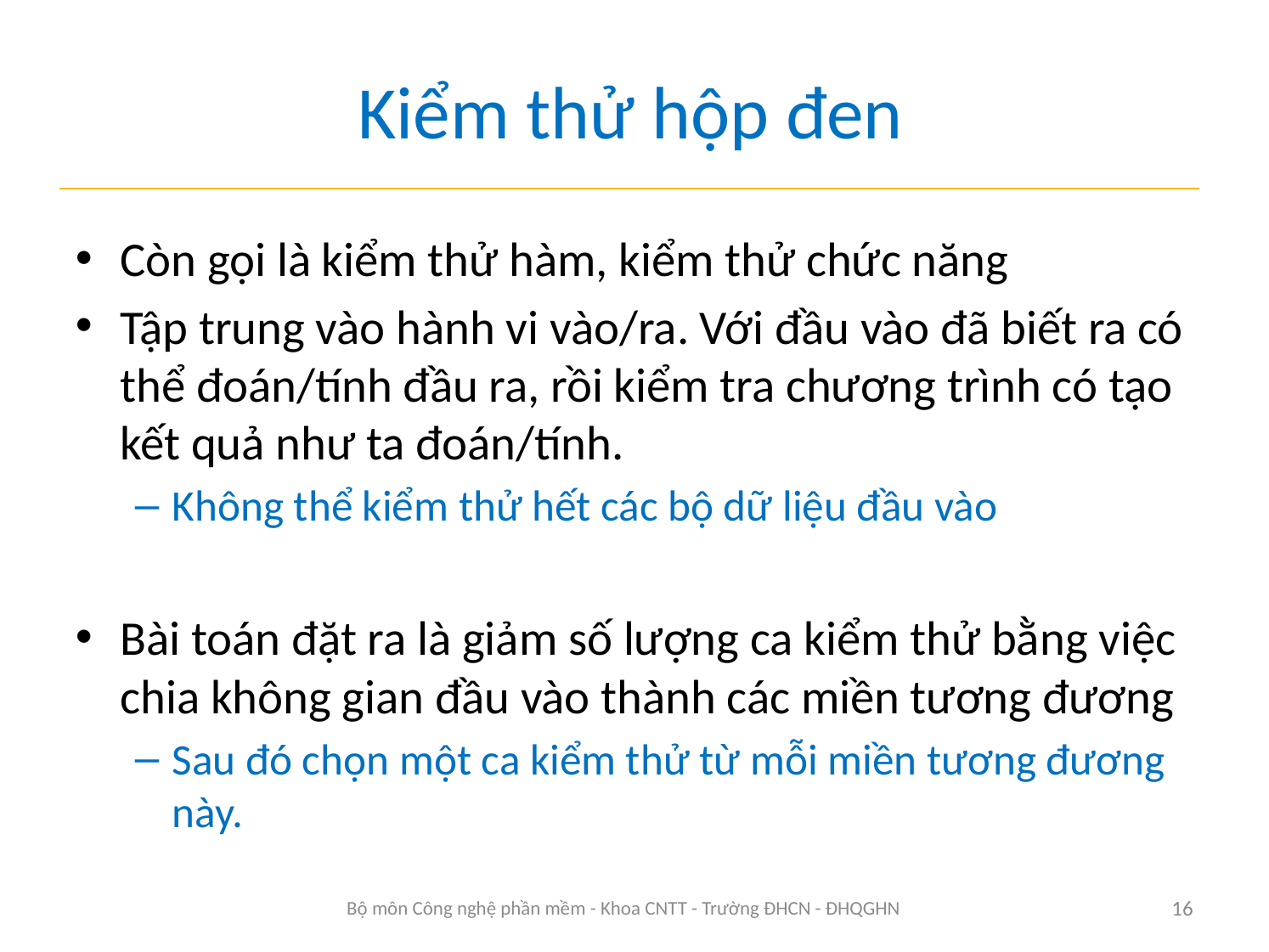

# Kiểm thử hộp đen
Còn gọi là kiểm thử hàm, kiểm thử chức năng
Tập trung vào hành vi vào/ra. Với đầu vào đã biết ra có thể đoán/tính đầu ra, rồi kiểm tra chương trình có tạo kết quả như ta đoán/tính.
Không thể kiểm thử hết các bộ dữ liệu đầu vào

Bài toán đặt ra là giảm số lượng ca kiểm thử bằng việc chia không gian đầu vào thành các miền tương đương
Sau đó chọn một ca kiểm thử từ mỗi miền tương đương này.
Bộ môn Công nghệ phần mềm - Khoa CNTT - Trường ĐHCN - ĐHQGHN
16